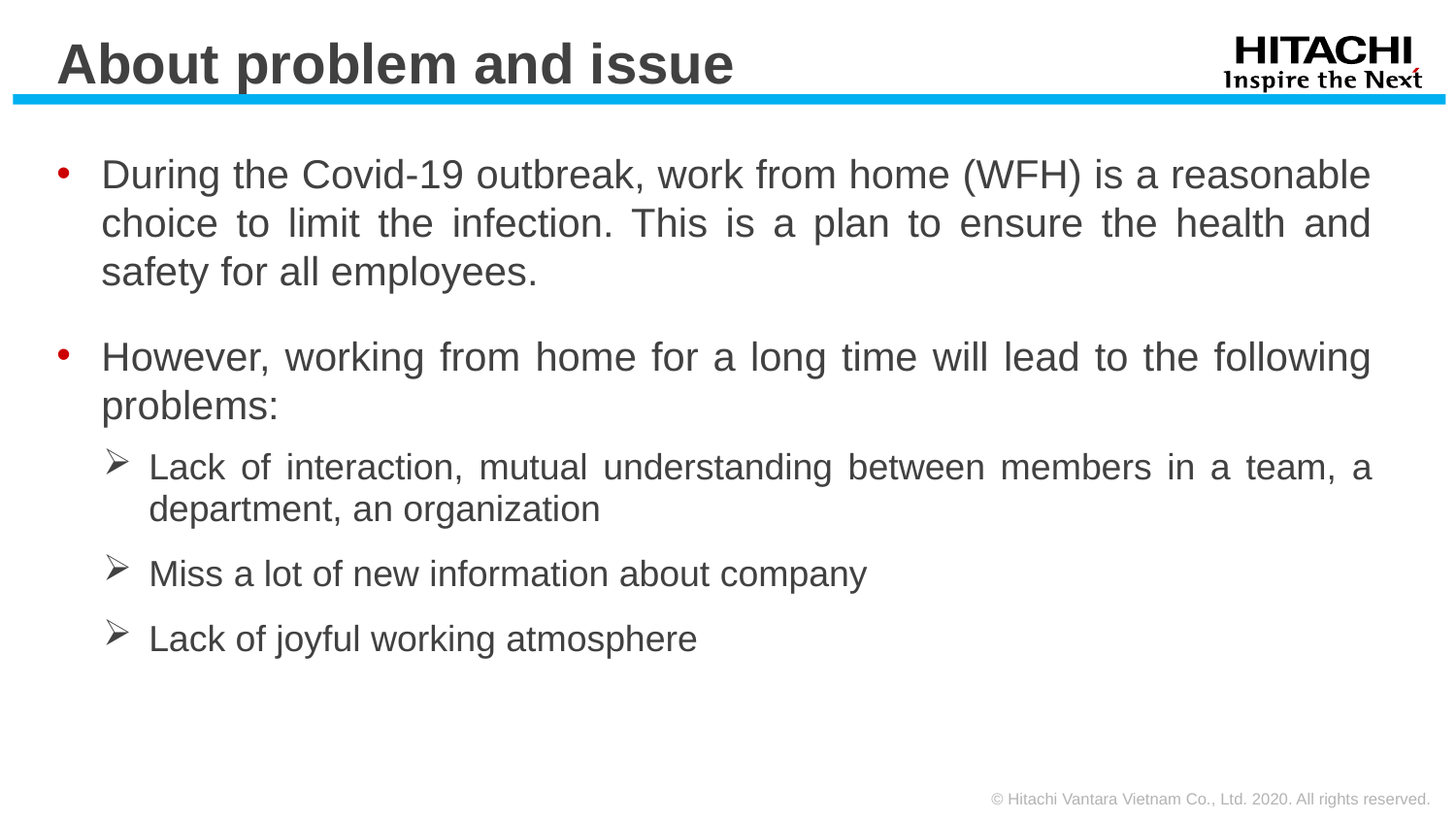

#
About problem and issue

During the Covid-19 outbreak, work from home (WFH) is a reasonable choice to limit the infection. This is a plan to ensure the health and safety for all employees.
However, working from home for a long time will lead to the following problems:
Lack of interaction, mutual understanding between members in a team, a department, an organization
Miss a lot of new information about company
Lack of joyful working atmosphere